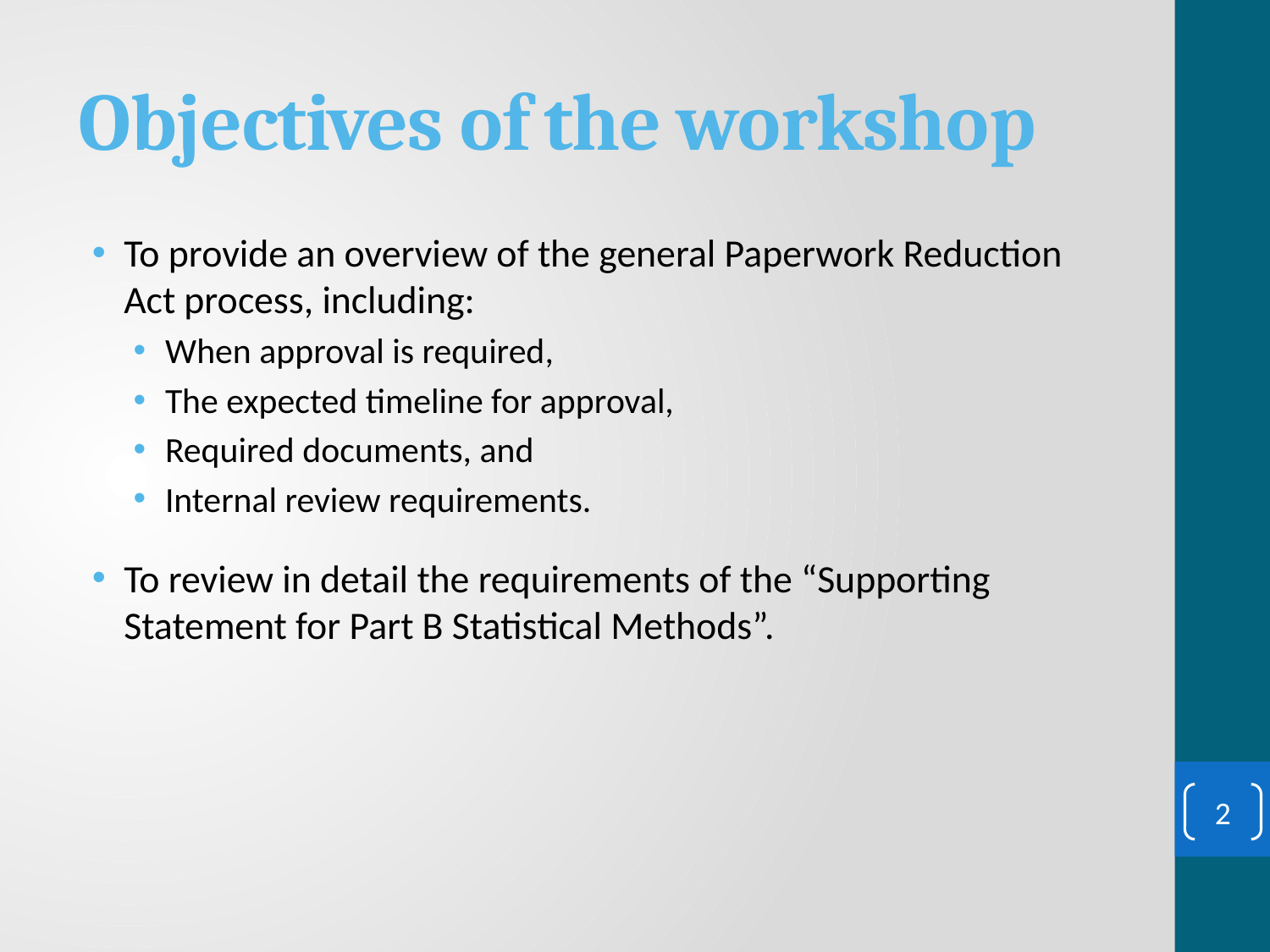

# Objectives of the workshop
To provide an overview of the general Paperwork Reduction Act process, including:
When approval is required,
The expected timeline for approval,
Required documents, and
Internal review requirements.

To review in detail the requirements of the “Supporting Statement for Part B Statistical Methods”.
2